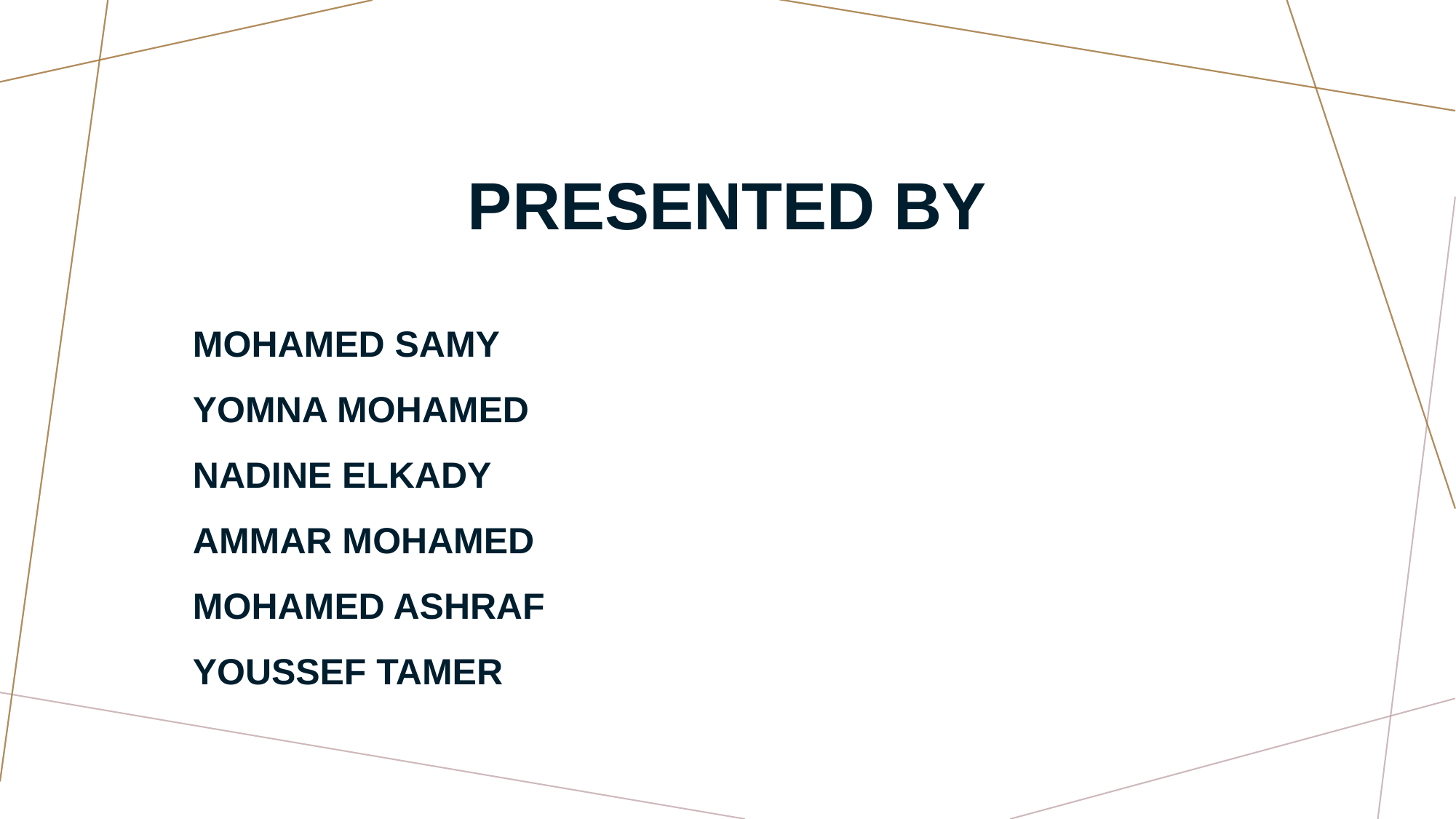

# Presented by
Mohamed samy
Yomna mohamed
Nadine Elkady
Ammar mohamed
Mohamed ashraf
Youssef tamer